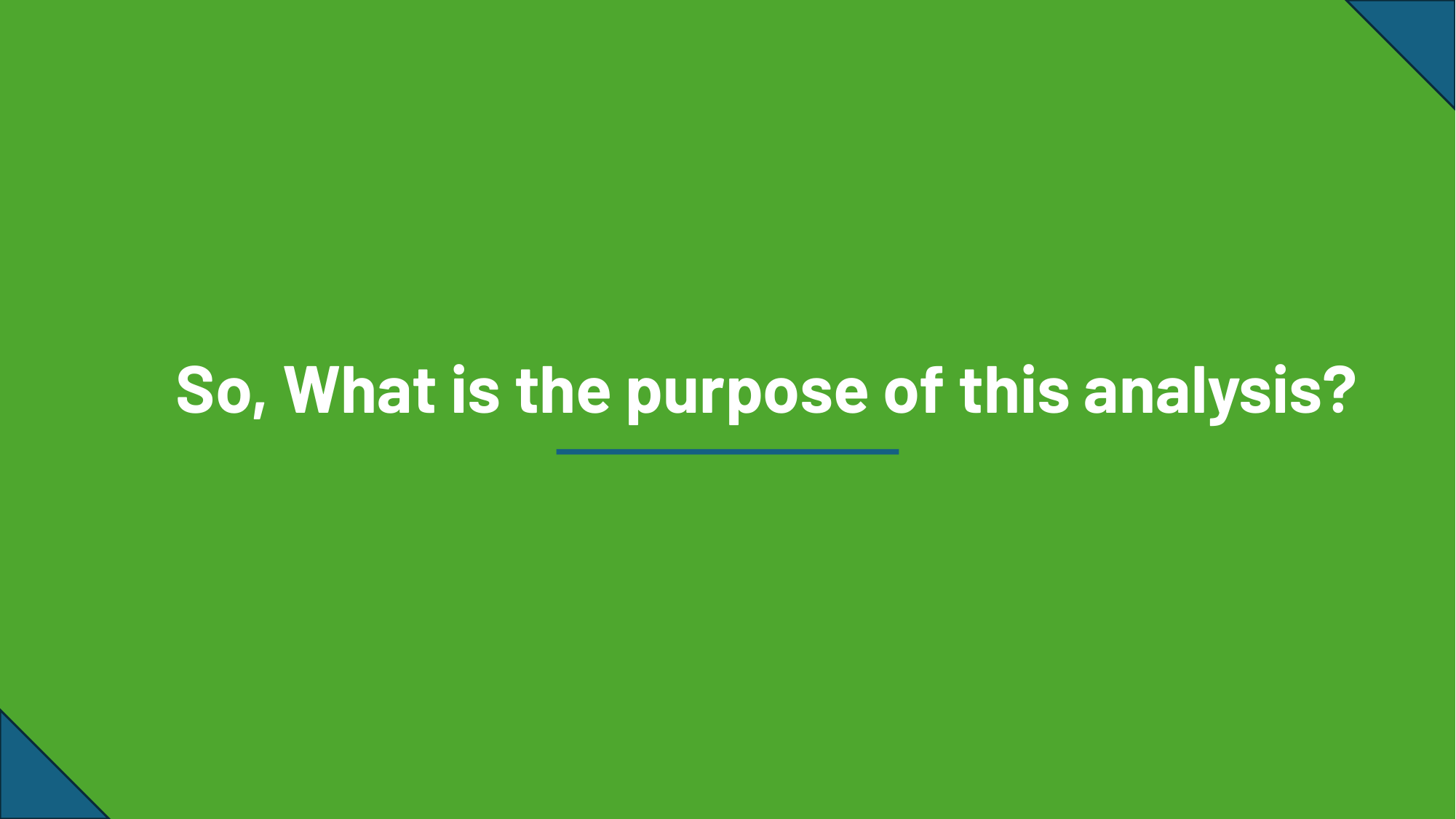

# So, What is the purpose of this analysis?